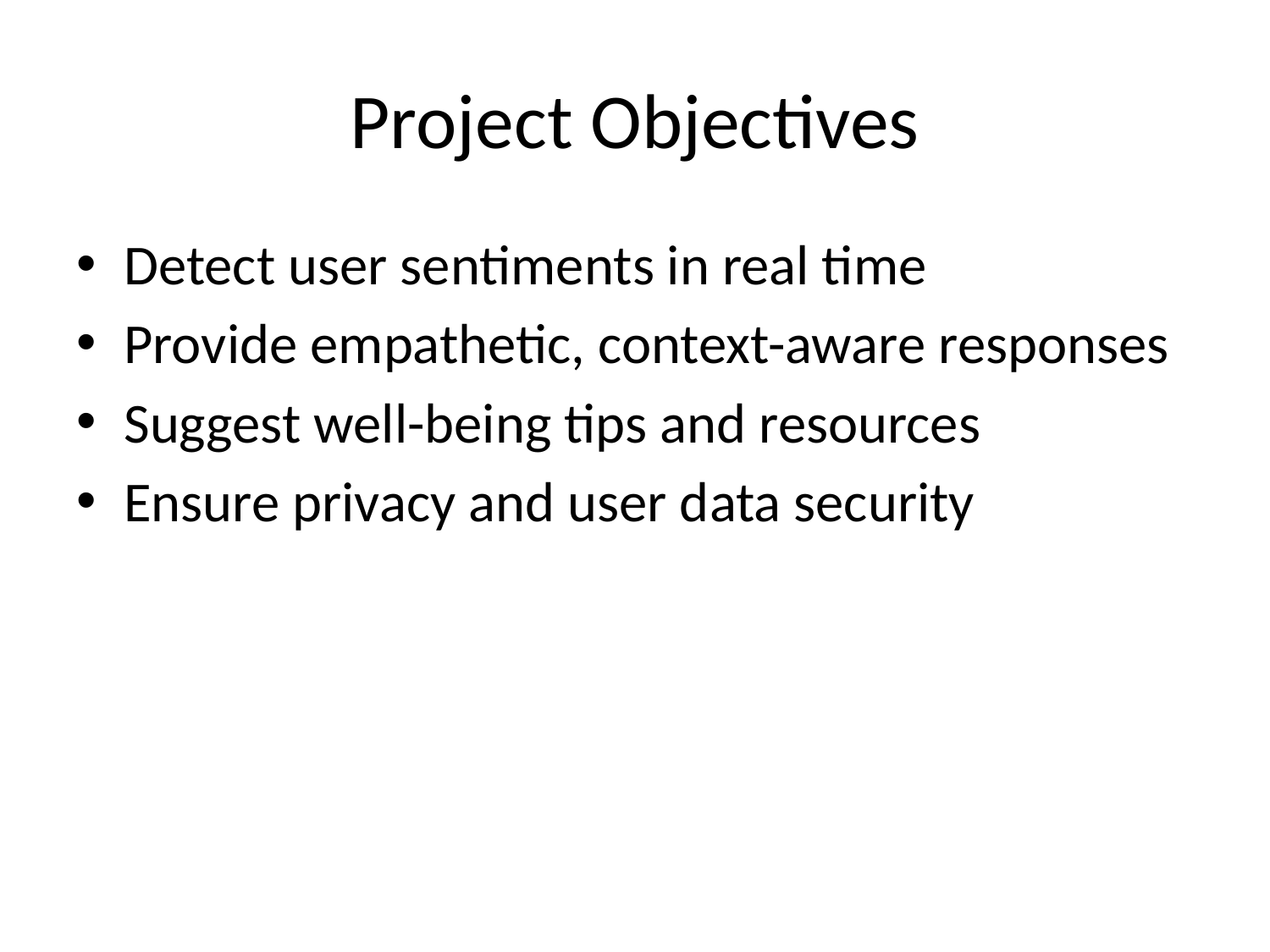

# Project Objectives
Detect user sentiments in real time
Provide empathetic, context-aware responses
Suggest well-being tips and resources
Ensure privacy and user data security